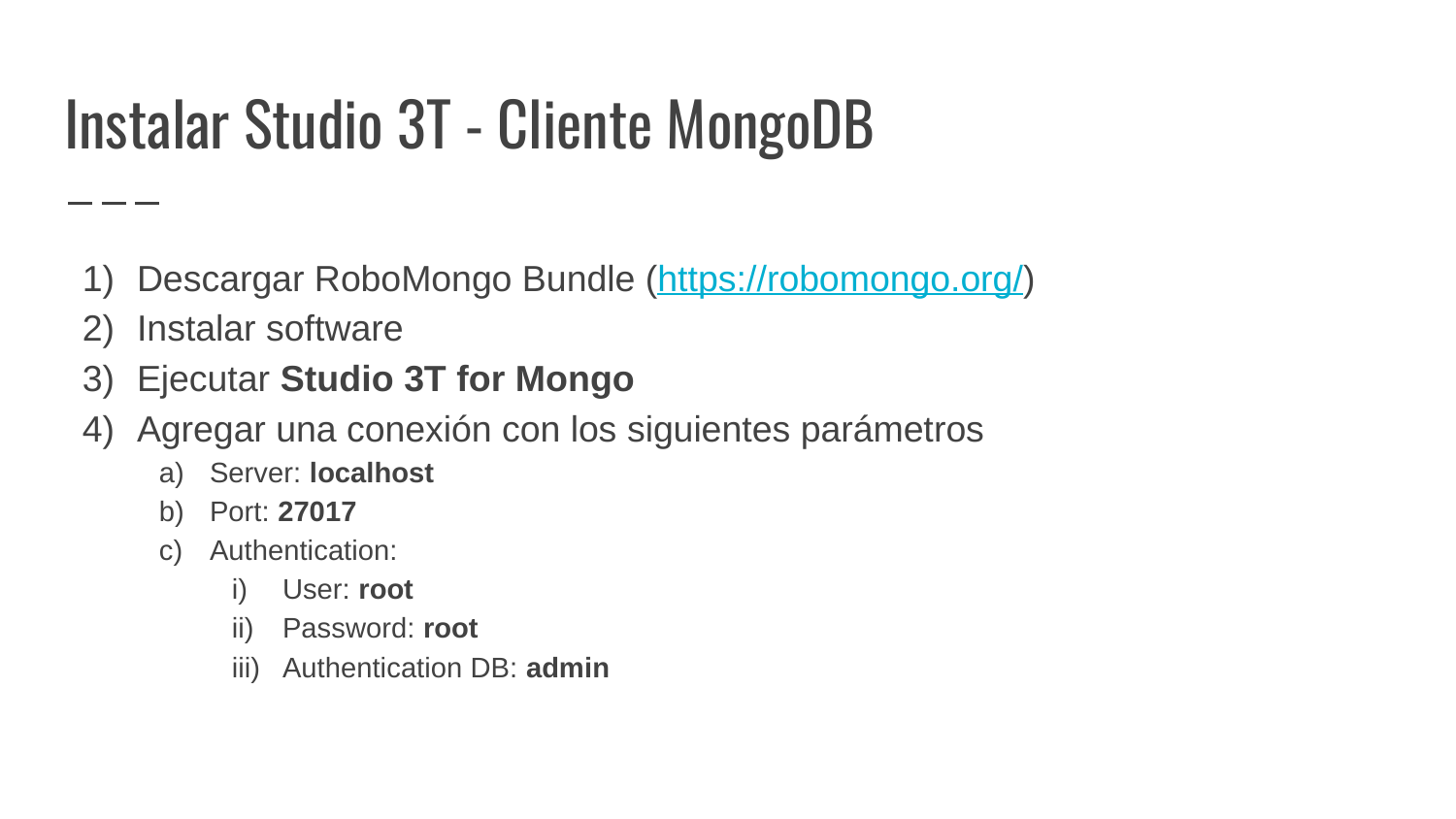

# Instalar Studio 3T - Cliente MongoDB
Descargar RoboMongo Bundle (https://robomongo.org/)
Instalar software
Ejecutar Studio 3T for Mongo
Agregar una conexión con los siguientes parámetros
Server: localhost
Port: 27017
Authentication:
User: root
Password: root
Authentication DB: admin